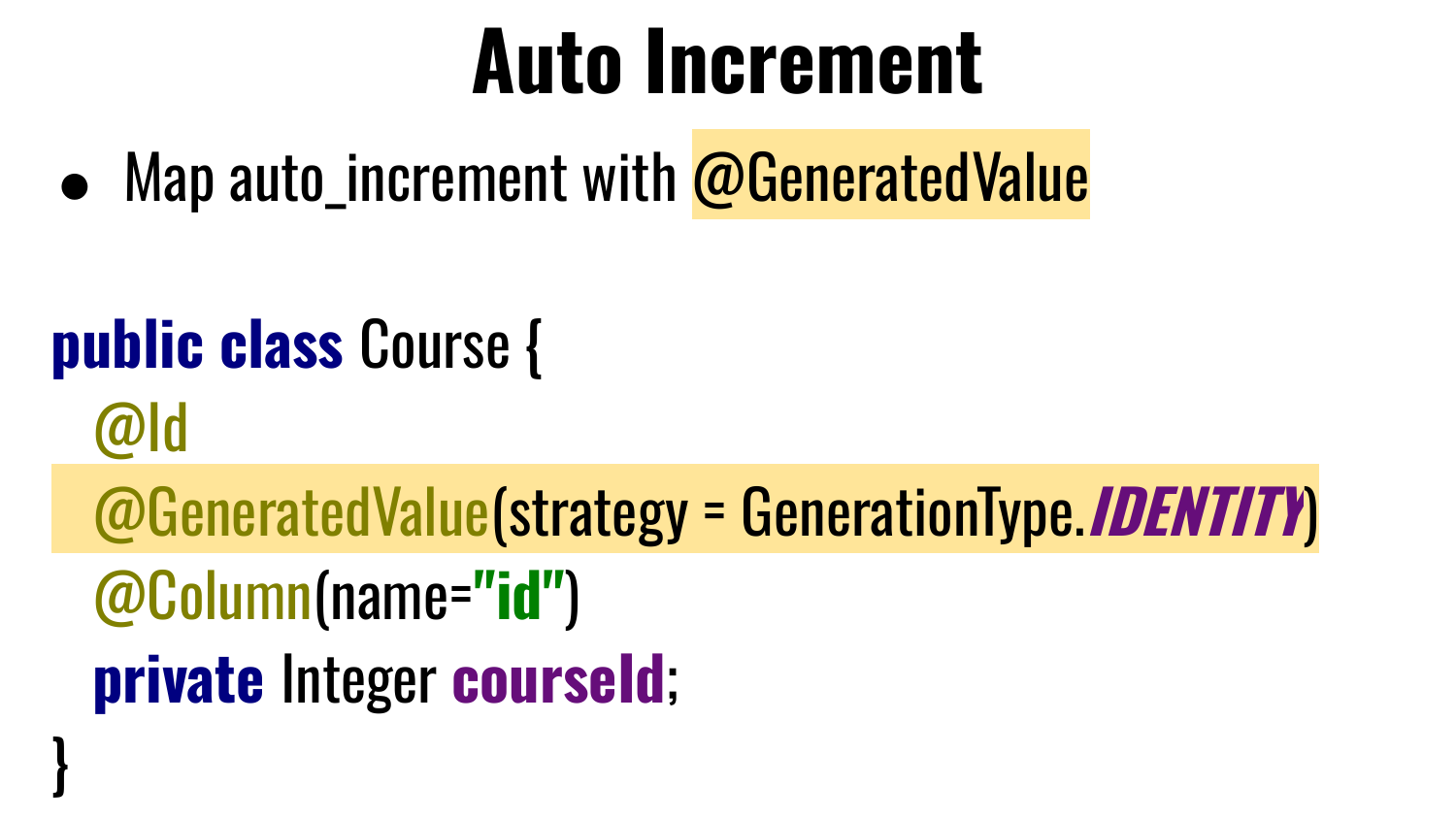

# Auto Increment
Map auto_increment with @GeneratedValue

public class Course {
   @Id
   @GeneratedValue(strategy = GenerationType.IDENTITY)
   @Column(name="id")
   private Integer courseId;
}